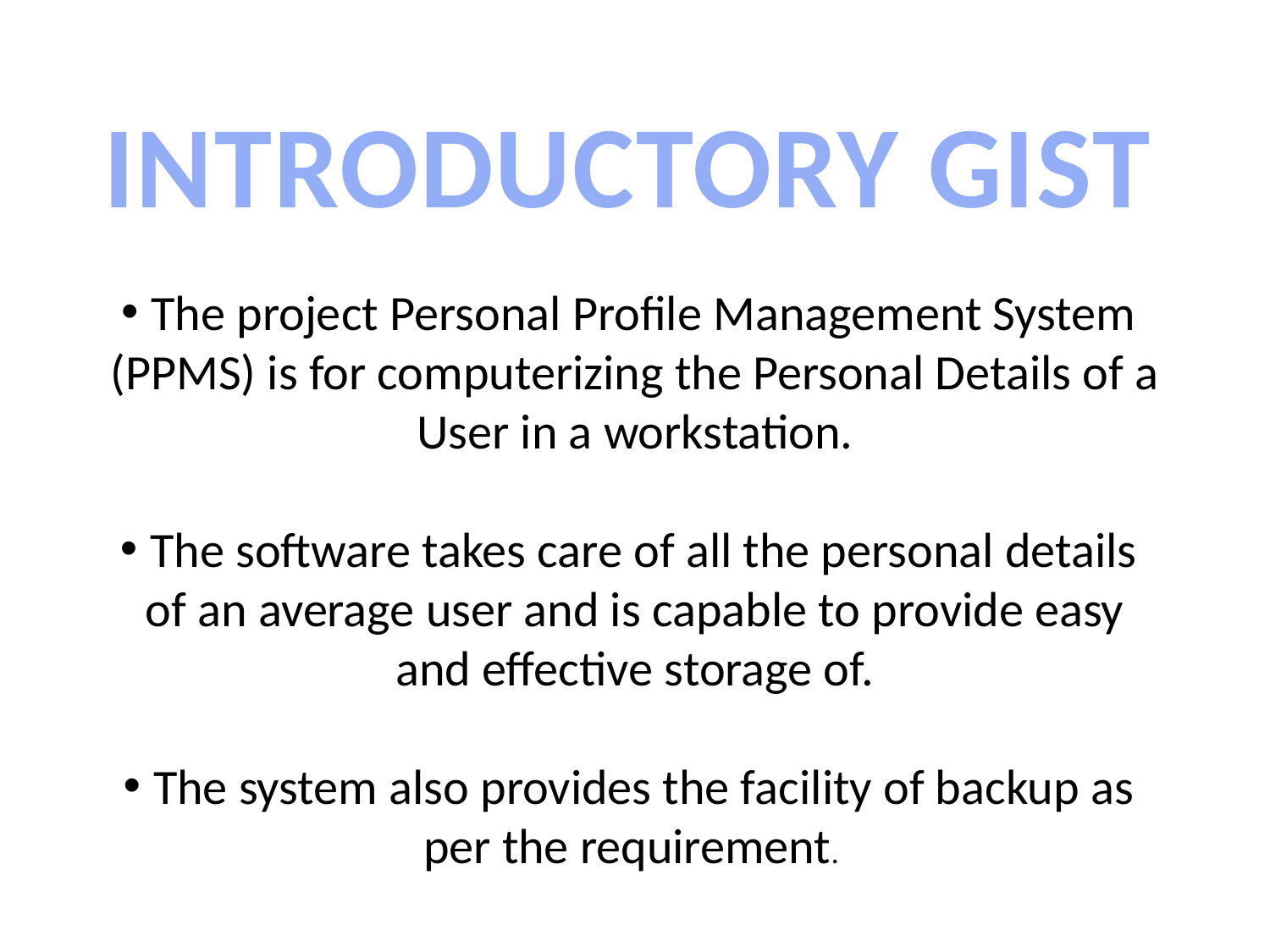

#
INTRODUCTORY GIST

The project Personal Profile Management System (PPMS) is for computerizing the Personal Details of a User in a workstation.

The software takes care of all the personal details of an average user and is capable to provide easy and effective storage of.

The system also provides the facility of backup as per the requirement.